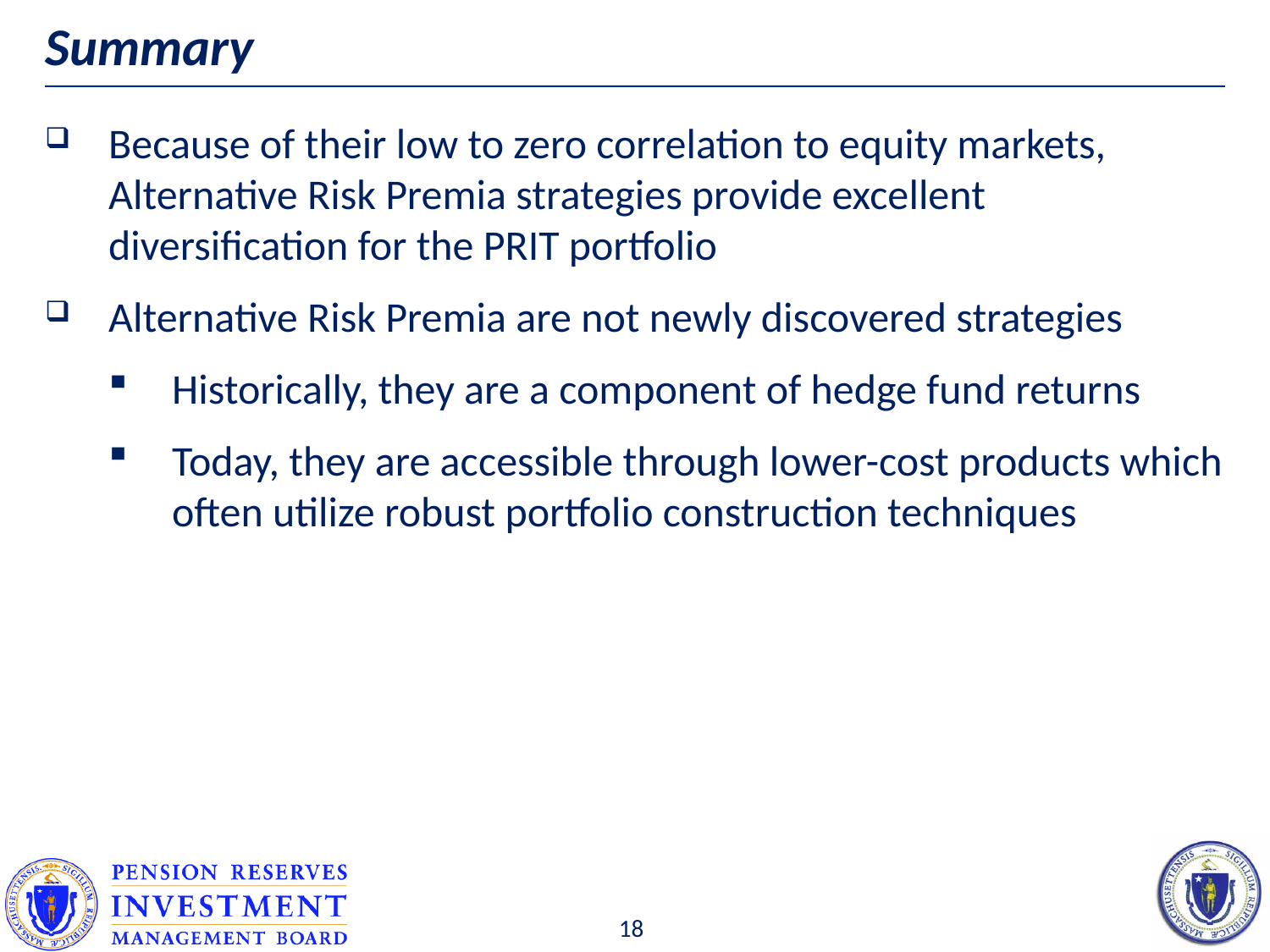

# Summary
Because of their low to zero correlation to equity markets, Alternative Risk Premia strategies provide excellent diversification for the PRIT portfolio
Alternative Risk Premia are not newly discovered strategies
Historically, they are a component of hedge fund returns
Today, they are accessible through lower-cost products which often utilize robust portfolio construction techniques